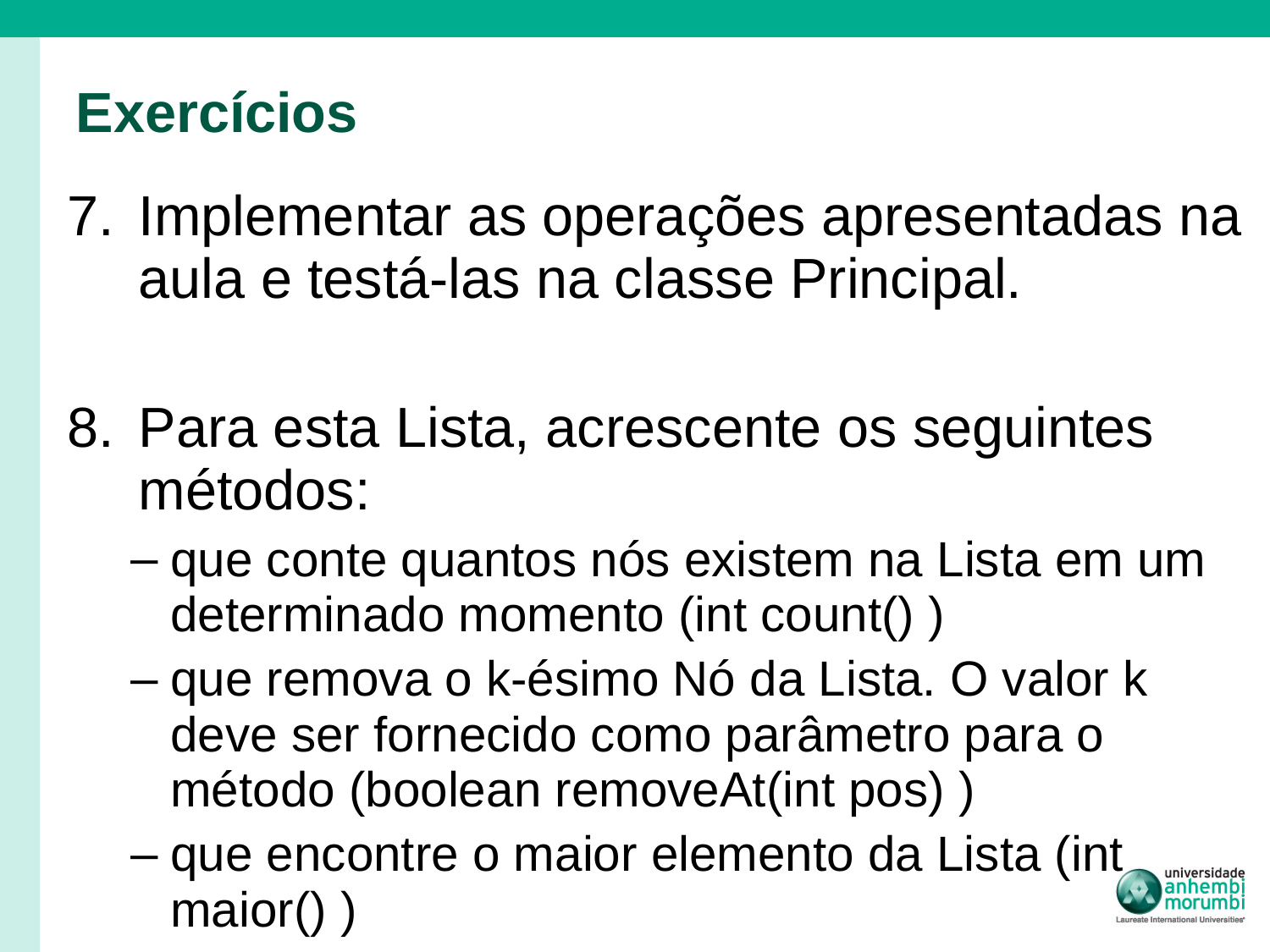

# Exercícios
Implementar as operações apresentadas na aula e testá-las na classe Principal.

Para esta Lista, acrescente os seguintes métodos:
que conte quantos nós existem na Lista em um determinado momento (int count() )
que remova o k-ésimo Nó da Lista. O valor k deve ser fornecido como parâmetro para o método (boolean removeAt(int pos) )
que encontre o maior elemento da Lista (int maior() )